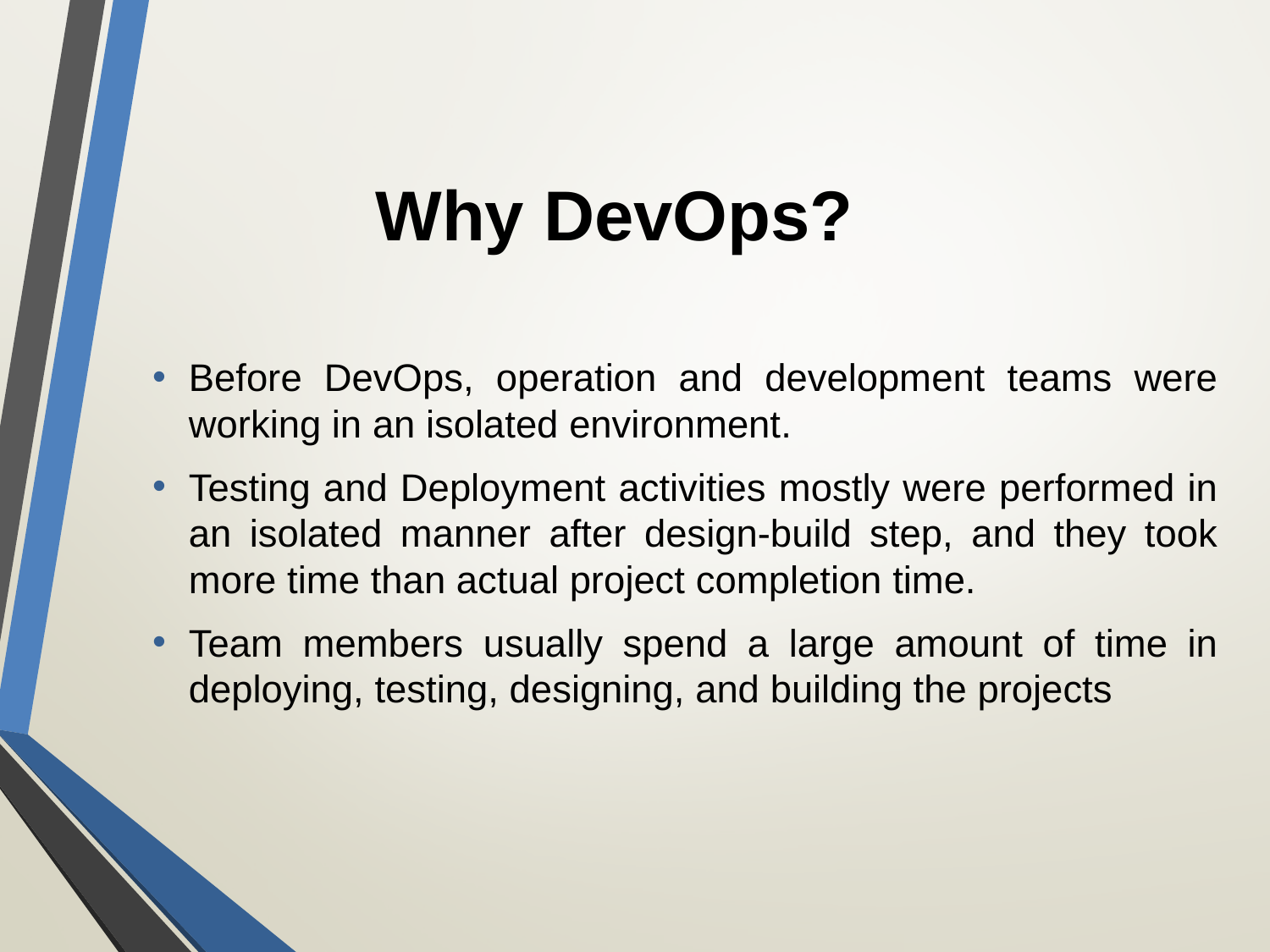

# Why DevOps?
Before DevOps, operation and development teams were working in an isolated environment.
Testing and Deployment activities mostly were performed in an isolated manner after design-build step, and they took more time than actual project completion time.
Team members usually spend a large amount of time in deploying, testing, designing, and building the projects